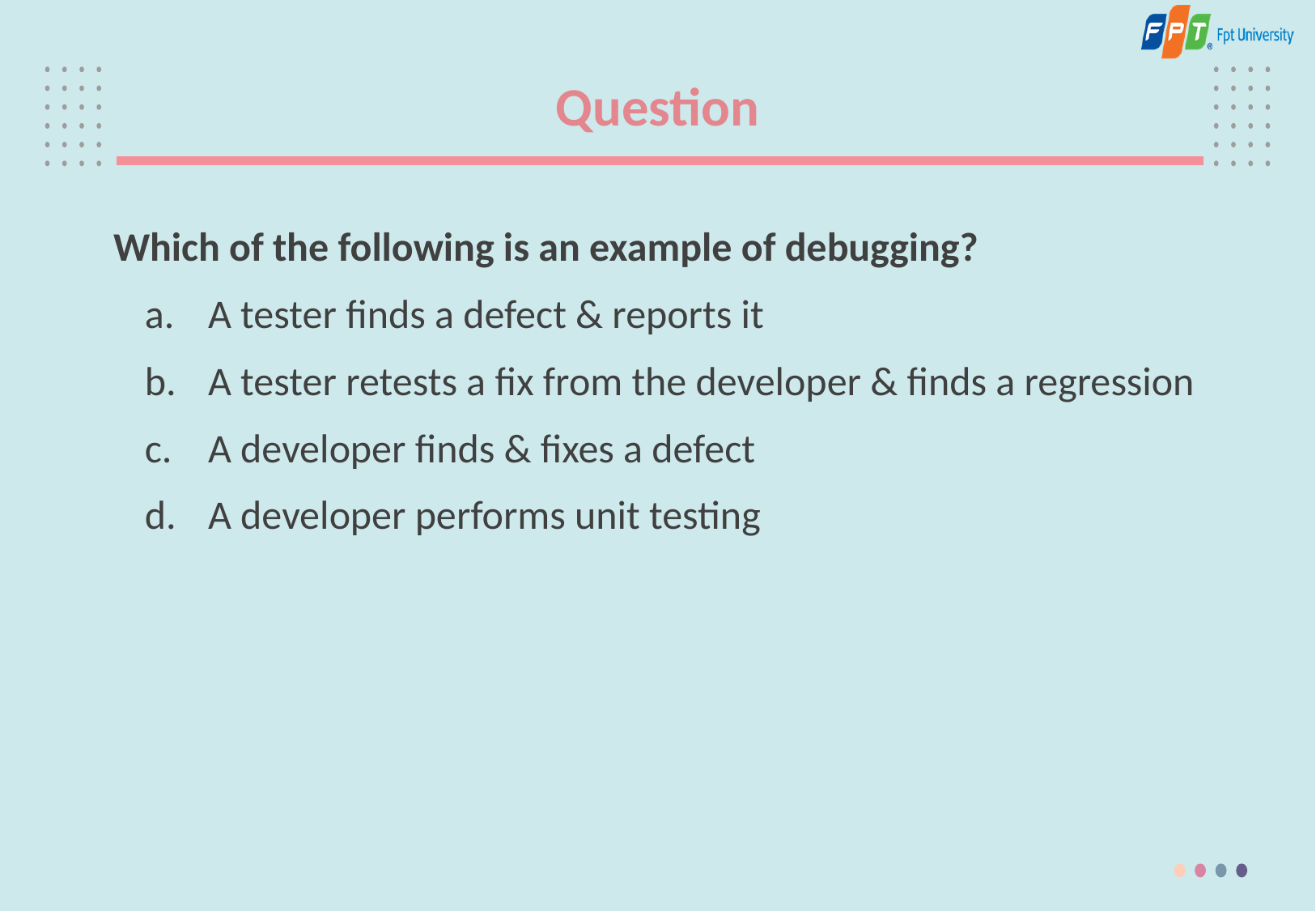

# Question
Which of the following is an example of debugging?
A tester finds a defect & reports it
A tester retests a fix from the developer & finds a regression
A developer finds & fixes a defect
A developer performs unit testing